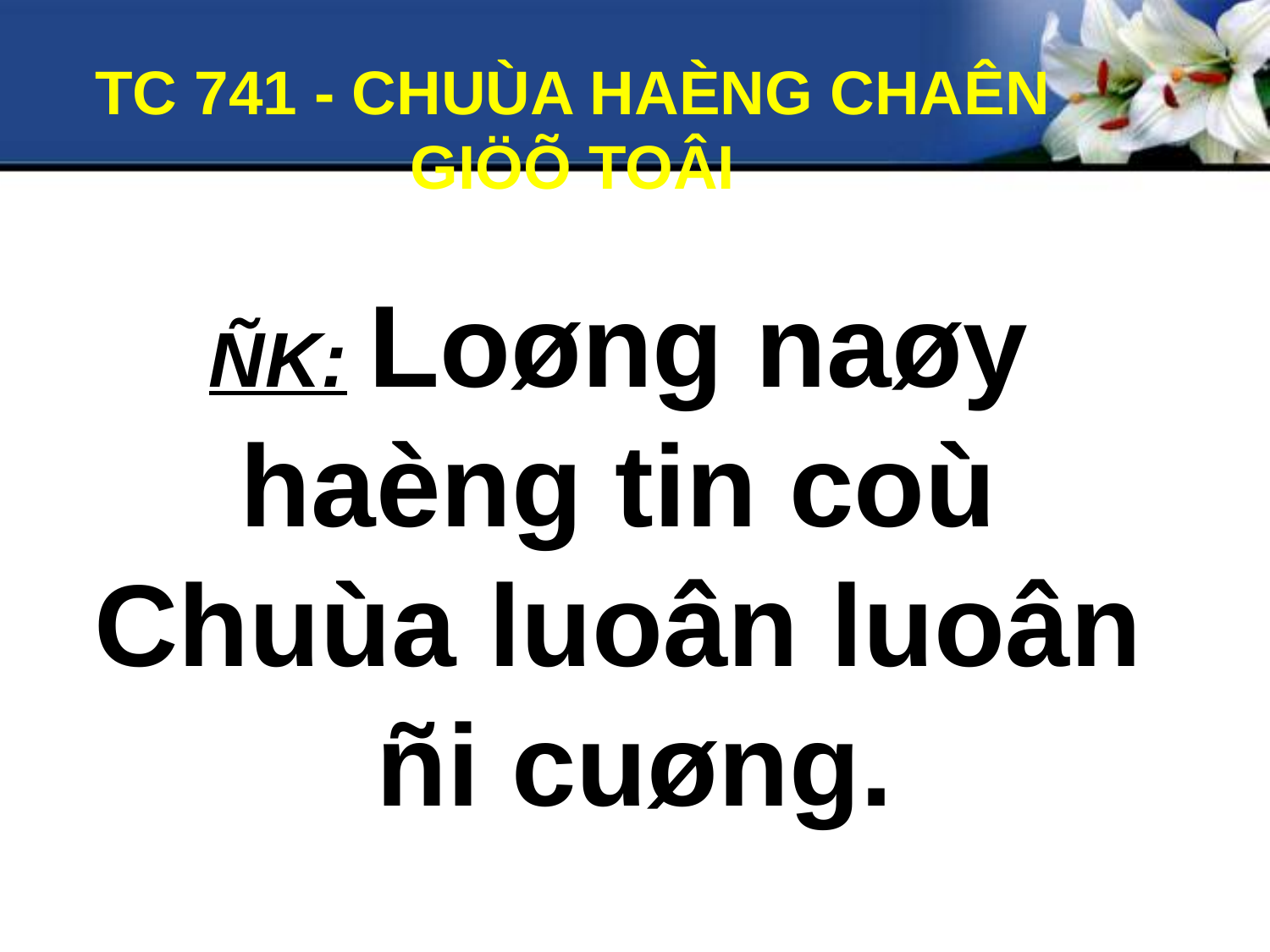

TC 741 - CHUÙA HAÈNG CHAÊN GIÖÕ TOÂI
ÑK: Loøng naøy
haèng tin coù
Chuùa luoân luoân
ñi cuøng.